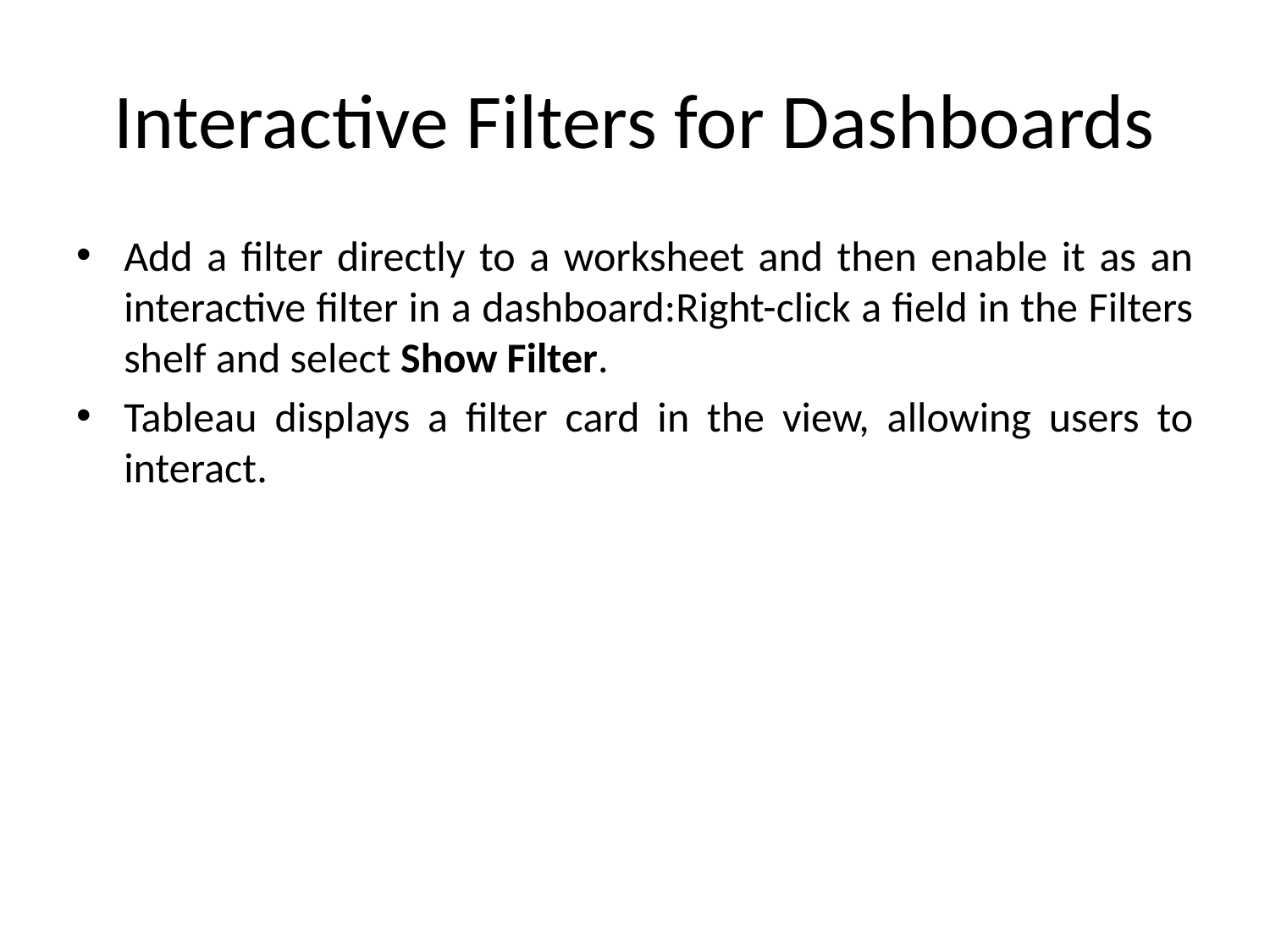

# Interactive Filters for Dashboards
Add a filter directly to a worksheet and then enable it as an interactive filter in a dashboard:Right-click a field in the Filters shelf and select Show Filter.
Tableau displays a filter card in the view, allowing users to interact.